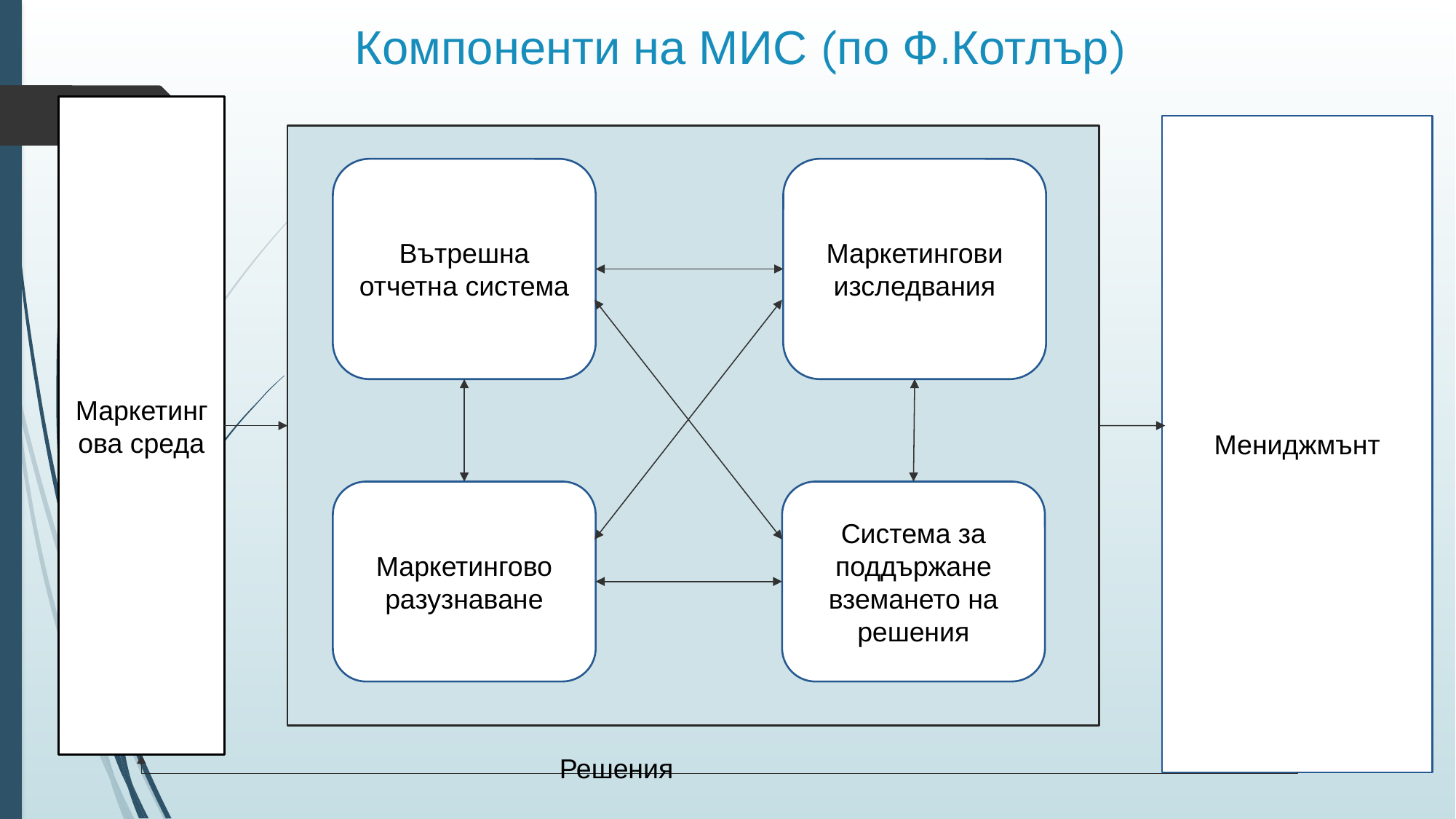

# Компоненти на МИС (по Ф.Котлър)
Маркетингова среда
Мениджмънт

Вътрешна отчетна система
Маркетингови изследвания
Маркетингово разузнаване
Система за поддържане вземането на решения
Решения